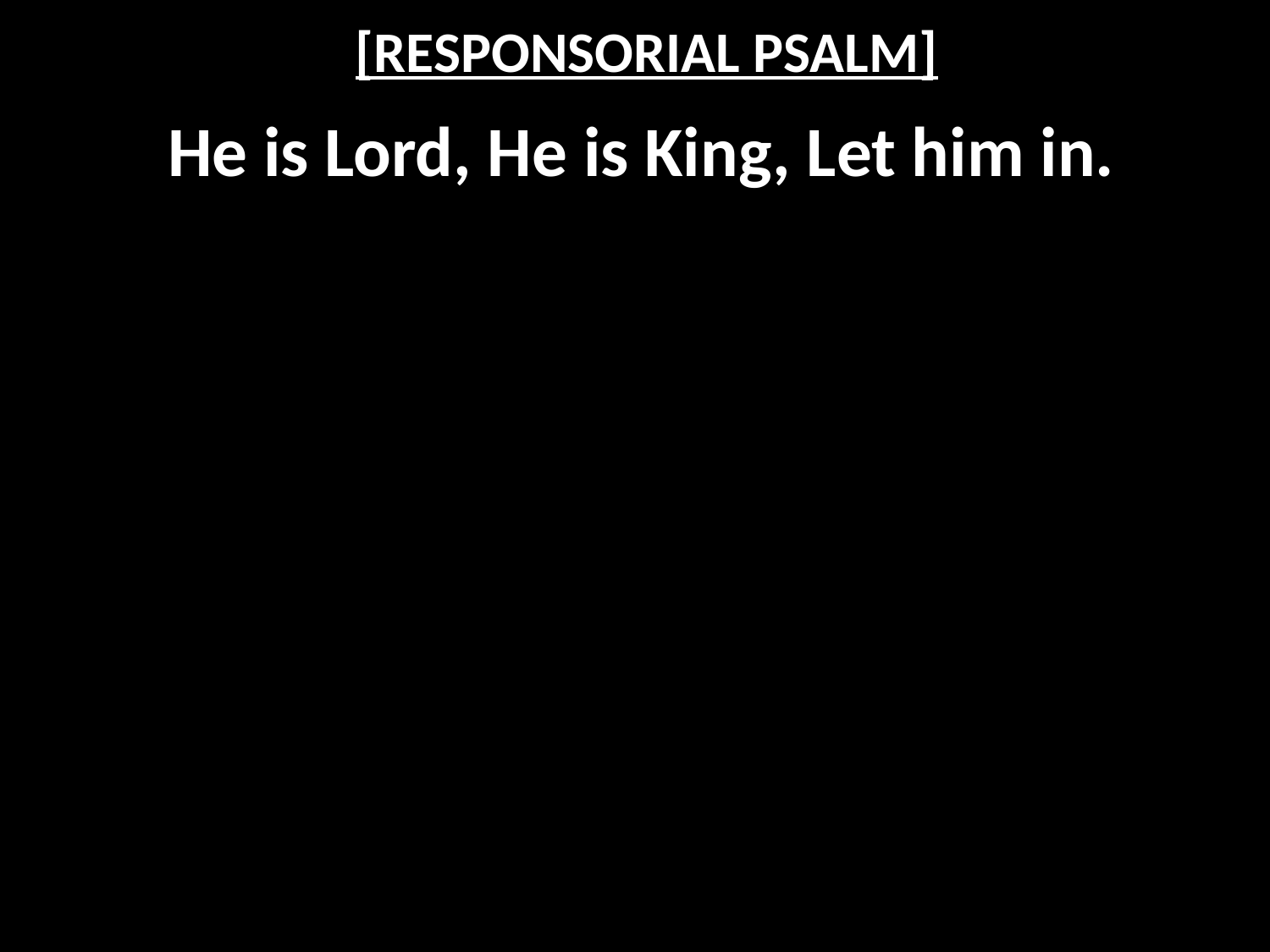

# [RESPONSORIAL PSALM]
He is Lord, He is King, Let him in.